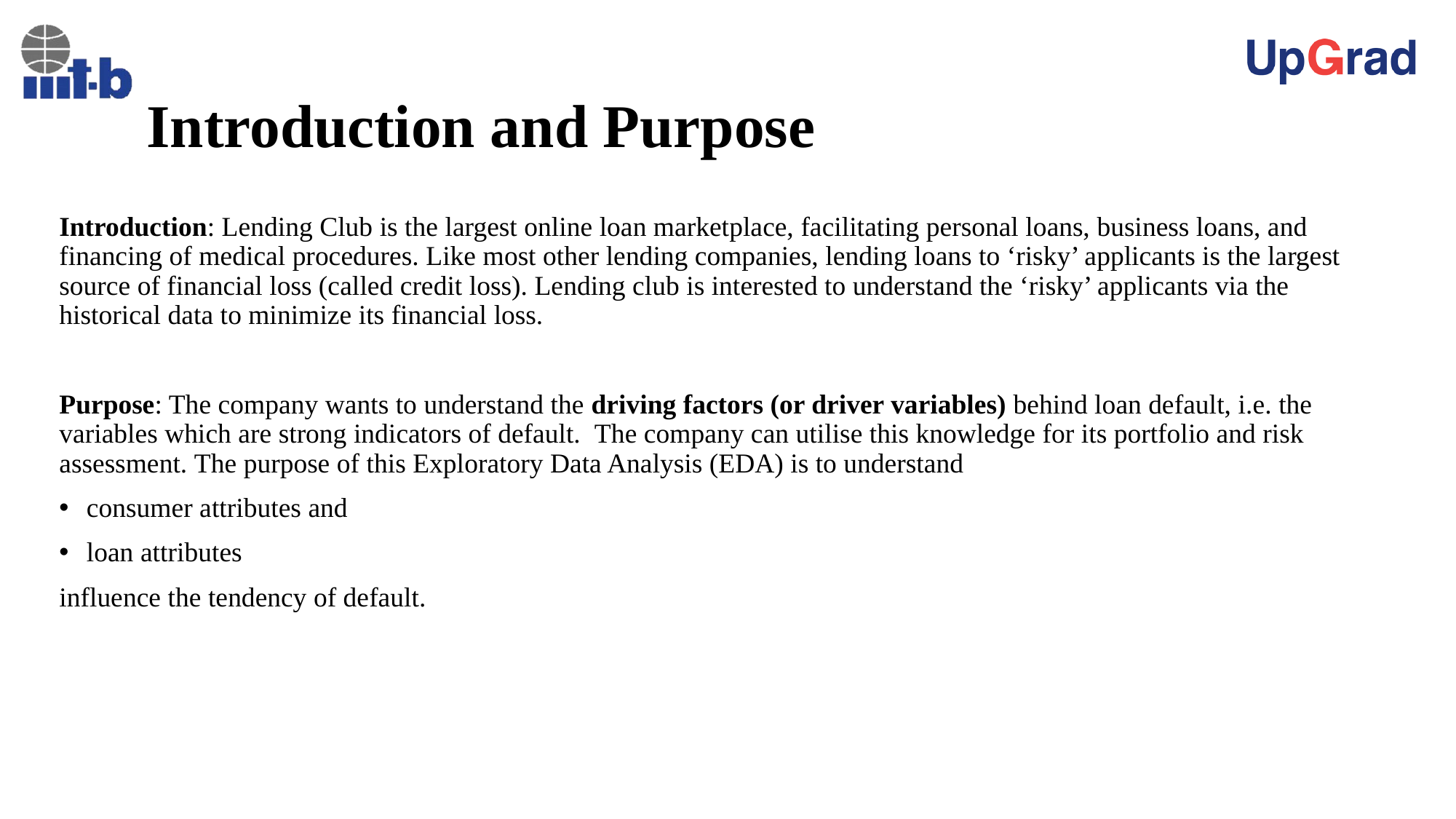

# Introduction and Purpose
Introduction: Lending Club is the largest online loan marketplace, facilitating personal loans, business loans, and financing of medical procedures. Like most other lending companies, lending loans to ‘risky’ applicants is the largest source of financial loss (called credit loss). Lending club is interested to understand the ‘risky’ applicants via the historical data to minimize its financial loss.

Purpose: The company wants to understand the driving factors (or driver variables) behind loan default, i.e. the variables which are strong indicators of default.  The company can utilise this knowledge for its portfolio and risk assessment. The purpose of this Exploratory Data Analysis (EDA) is to understand
consumer attributes and
loan attributes
influence the tendency of default.